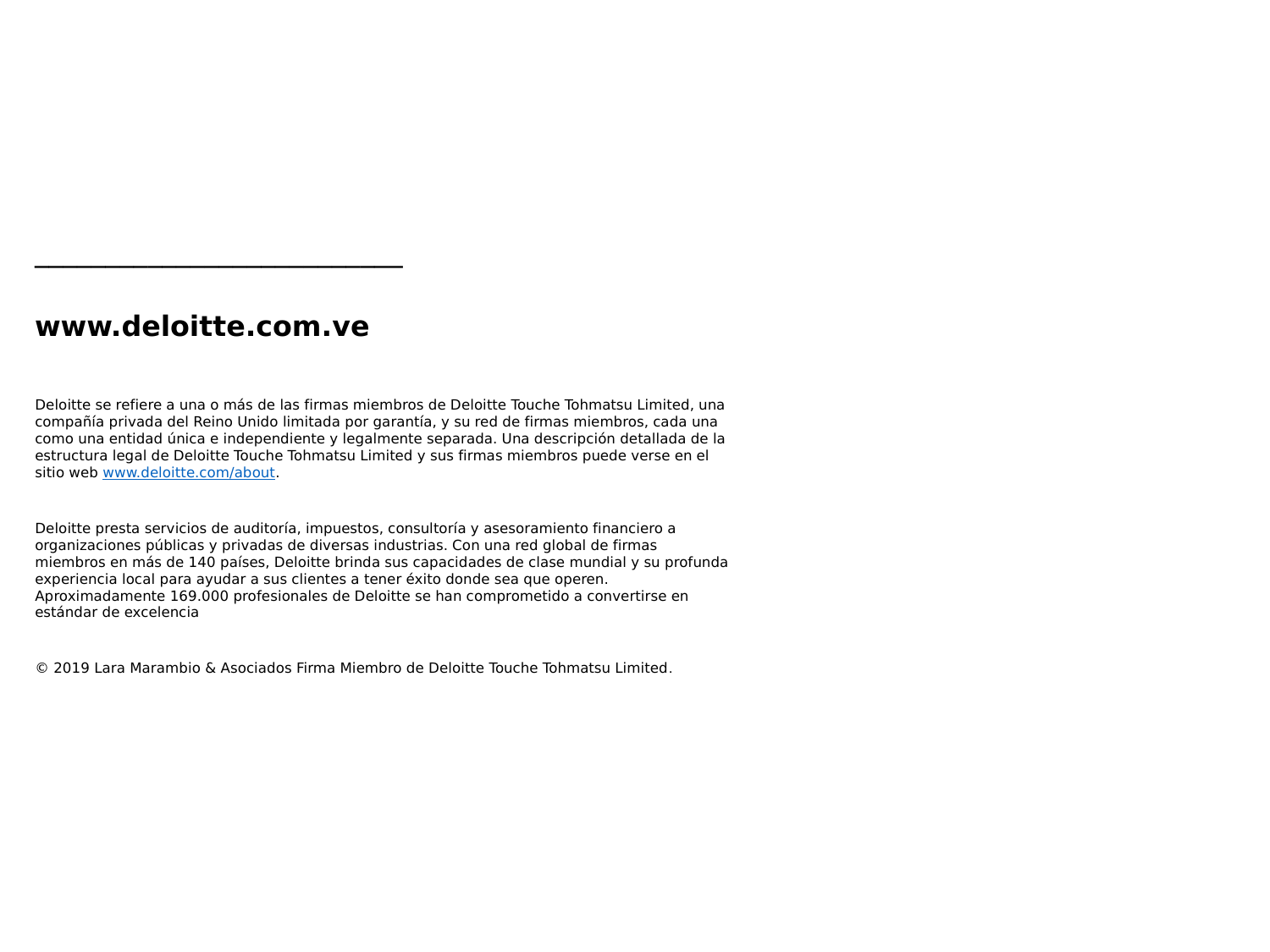

__________________________
www.deloitte.com.ve
Deloitte se refiere a una o más de las firmas miembros de Deloitte Touche Tohmatsu Limited, una compañía privada del Reino Unido limitada por garantía, y su red de firmas miembros, cada una como una entidad única e independiente y legalmente separada. Una descripción detallada de la estructura legal de Deloitte Touche Tohmatsu Limited y sus firmas miembros puede verse en el sitio web www.deloitte.com/about.
Deloitte presta servicios de auditoría, impuestos, consultoría y asesoramiento financiero a organizaciones públicas y privadas de diversas industrias. Con una red global de firmas miembros en más de 140 países, Deloitte brinda sus capacidades de clase mundial y su profunda experiencia local para ayudar a sus clientes a tener éxito donde sea que operen. Aproximadamente 169.000 profesionales de Deloitte se han comprometido a convertirse en estándar de excelencia
© 2019 Lara Marambio & Asociados Firma Miembro de Deloitte Touche Tohmatsu Limited.